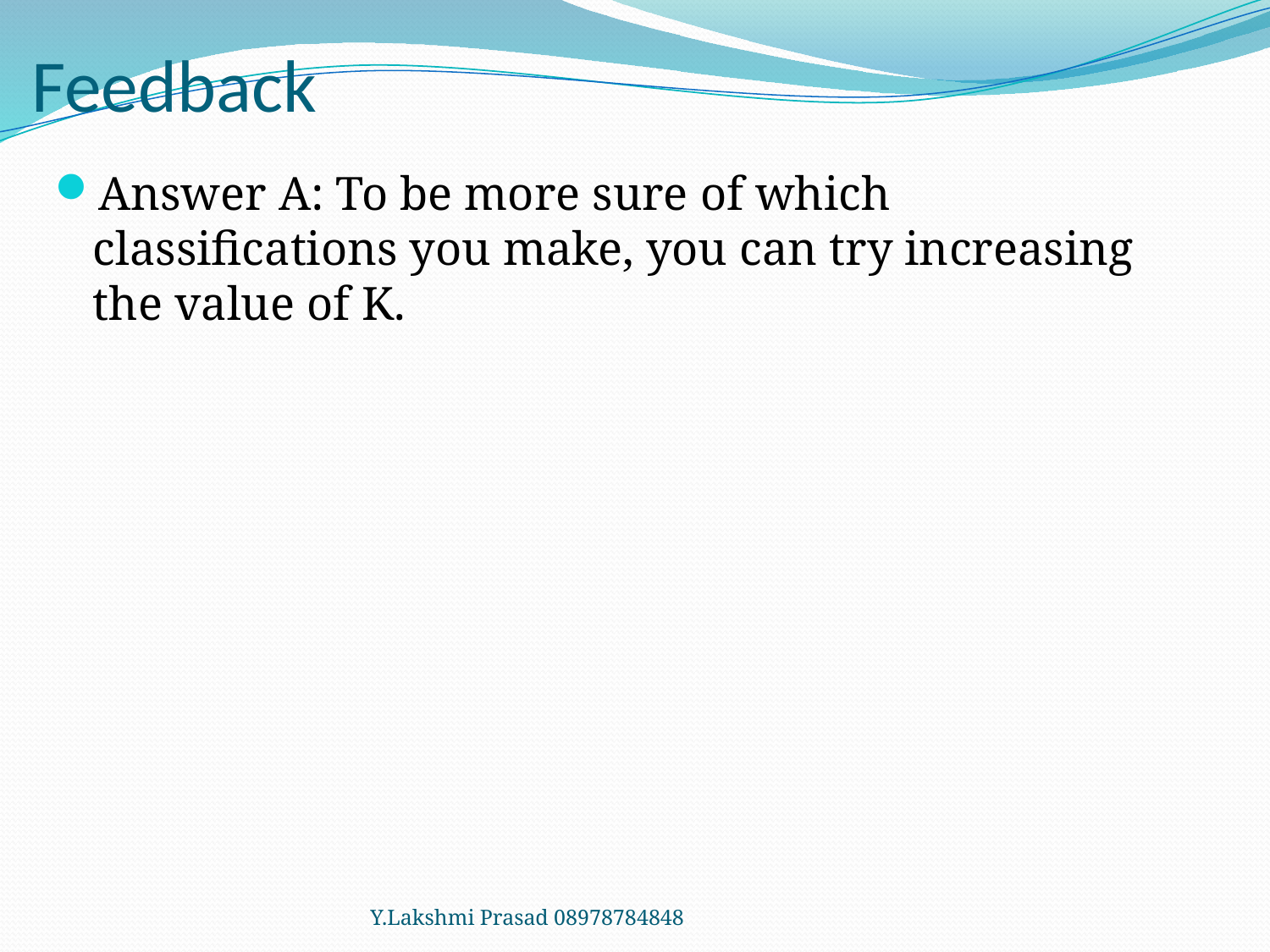

# Feedback
Answer A: To be more sure of which classifications you make, you can try increasing the value of K.

Y.Lakshmi Prasad 08978784848